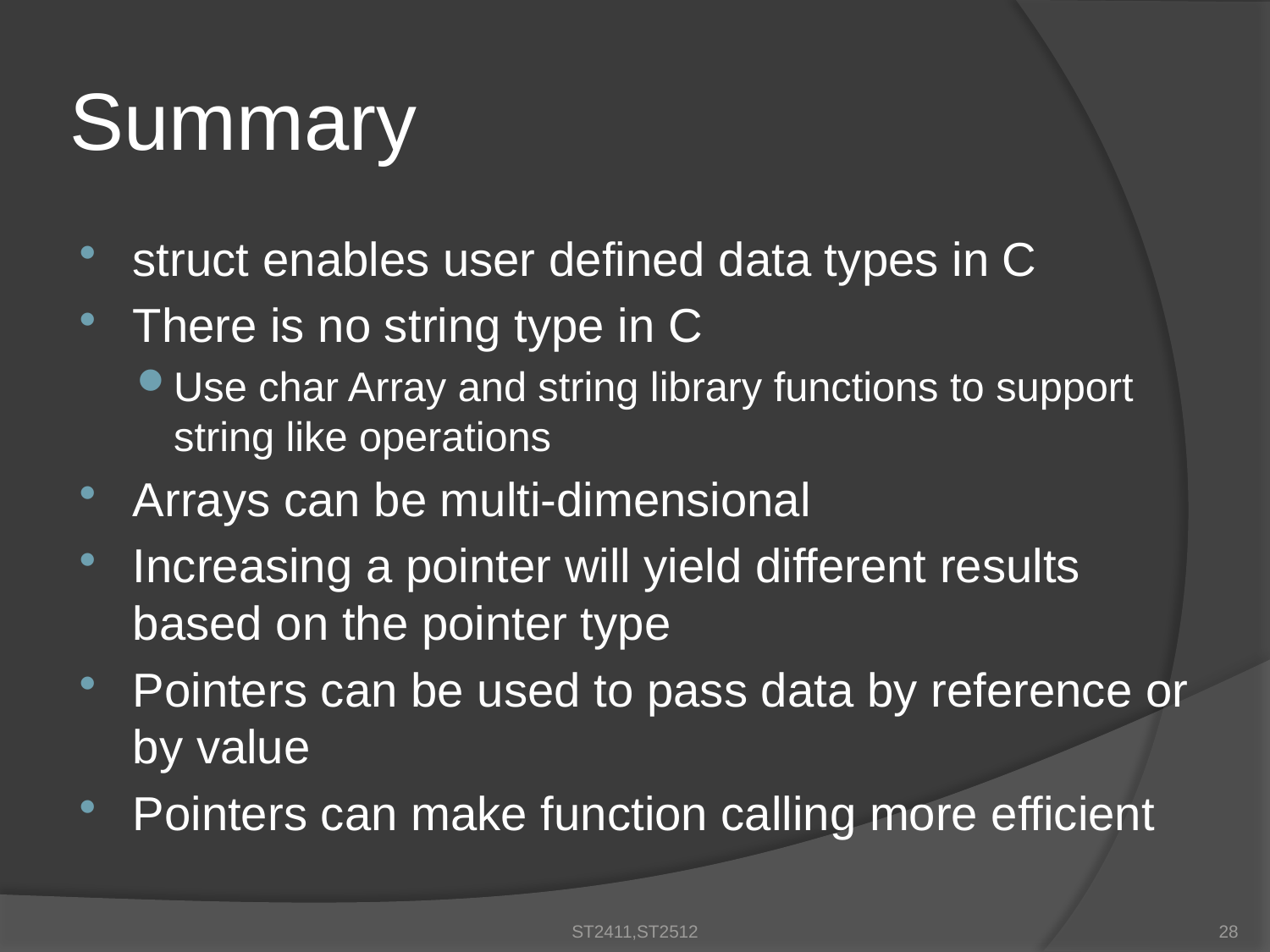

Summary
struct enables user defined data types in C
There is no string type in C
Use char Array and string library functions to support string like operations
Arrays can be multi-dimensional
Increasing a pointer will yield different results based on the pointer type
Pointers can be used to pass data by reference or by value
Pointers can make function calling more efficient

ST2411,ST2512
28